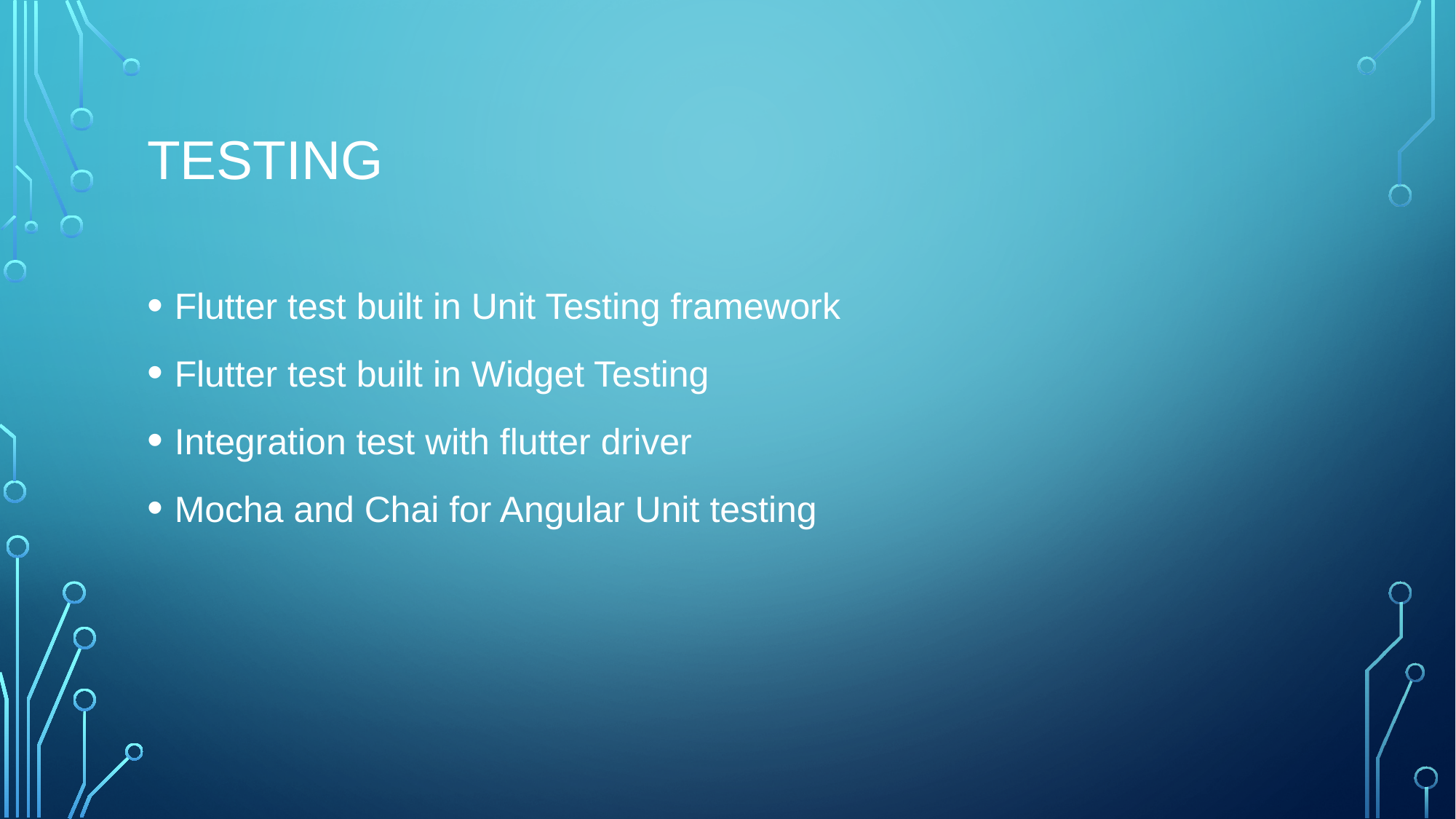

# testing
Flutter test built in Unit Testing framework
Flutter test built in Widget Testing
Integration test with flutter driver
Mocha and Chai for Angular Unit testing